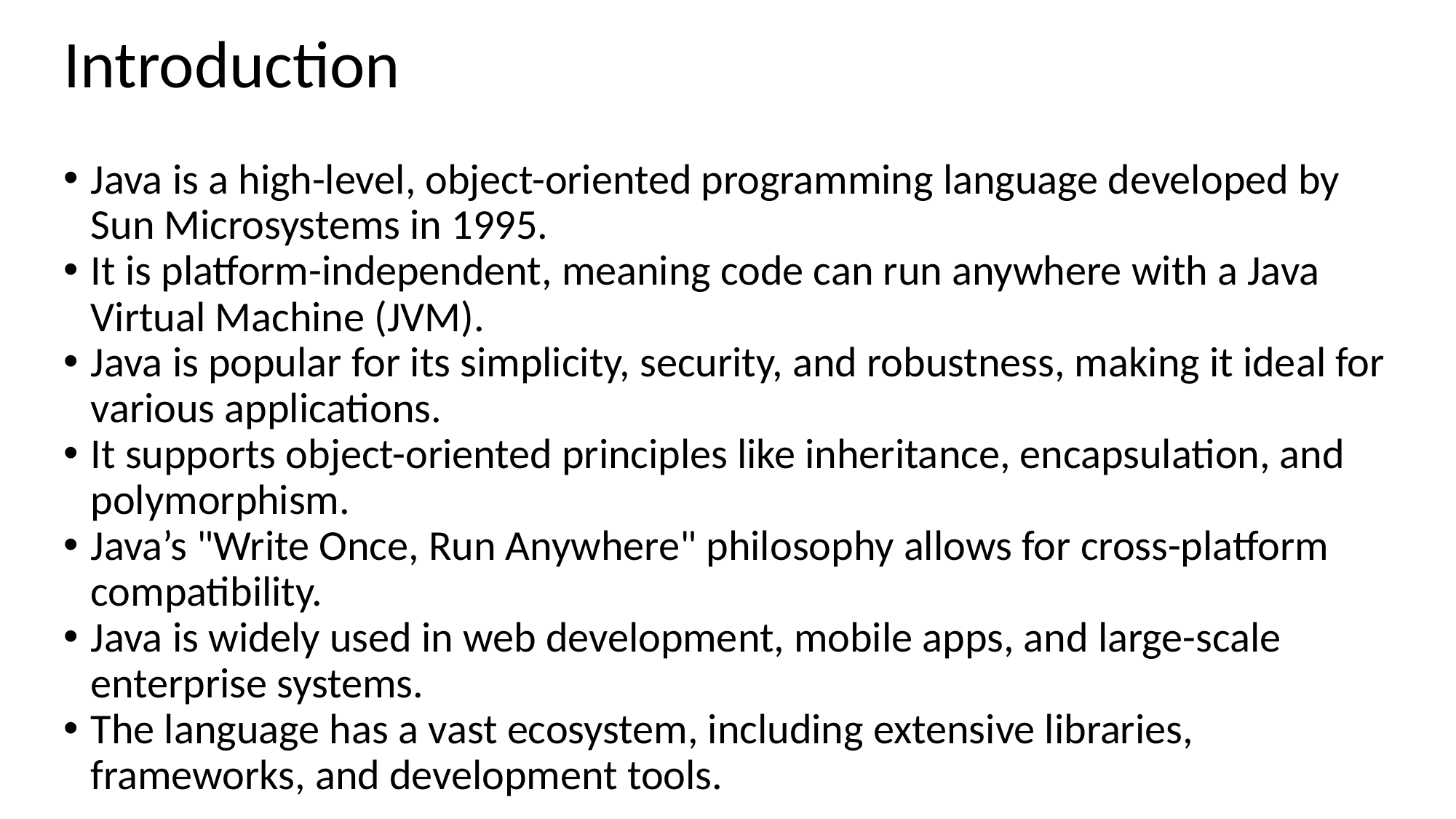

# Introduction
Java is a high-level, object-oriented programming language developed by Sun Microsystems in 1995.
It is platform-independent, meaning code can run anywhere with a Java Virtual Machine (JVM).
Java is popular for its simplicity, security, and robustness, making it ideal for various applications.
It supports object-oriented principles like inheritance, encapsulation, and polymorphism.
Java’s "Write Once, Run Anywhere" philosophy allows for cross-platform compatibility.
Java is widely used in web development, mobile apps, and large-scale enterprise systems.
The language has a vast ecosystem, including extensive libraries, frameworks, and development tools.